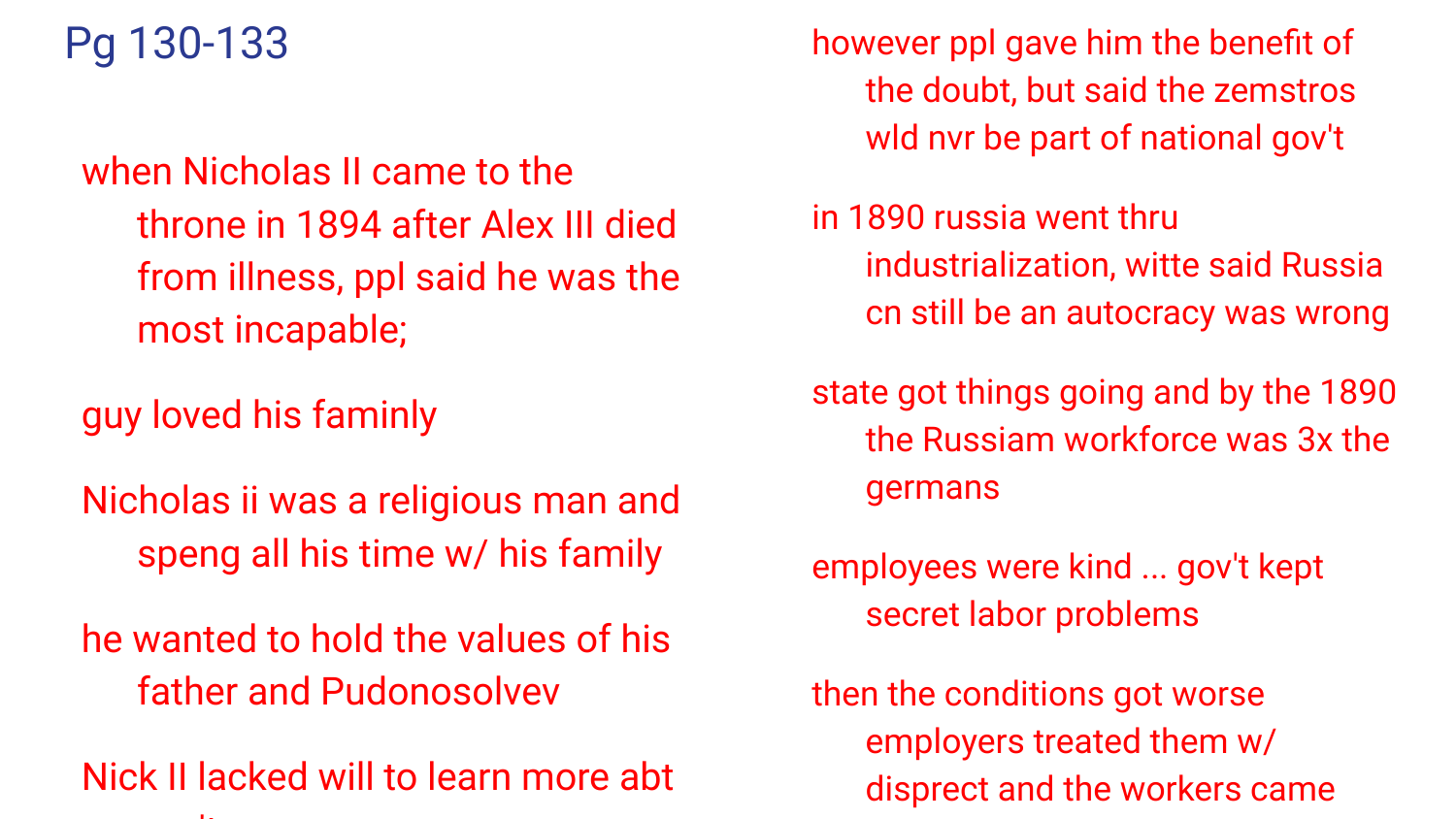

# Pg 130-133
however ppl gave him the benefit of the doubt, but said the zemstros wld nvr be part of national gov't
in 1890 russia went thru industrialization, witte said Russia cn still be an autocracy was wrong
state got things going and by the 1890 the Russiam workforce was 3x the germans
employees were kind ... gov't kept secret labor problems
then the conditions got worse employers treated them w/ disprect and the workers came with grievances...

when Nicholas II came to the throne in 1894 after Alex III died from illness, ppl said he was the most incapable;
guy loved his faminly
Nicholas ii was a religious man and speng all his time w/ his family
he wanted to hold the values of his father and Pudonosolvev
Nick II lacked will to learn more abt gov't